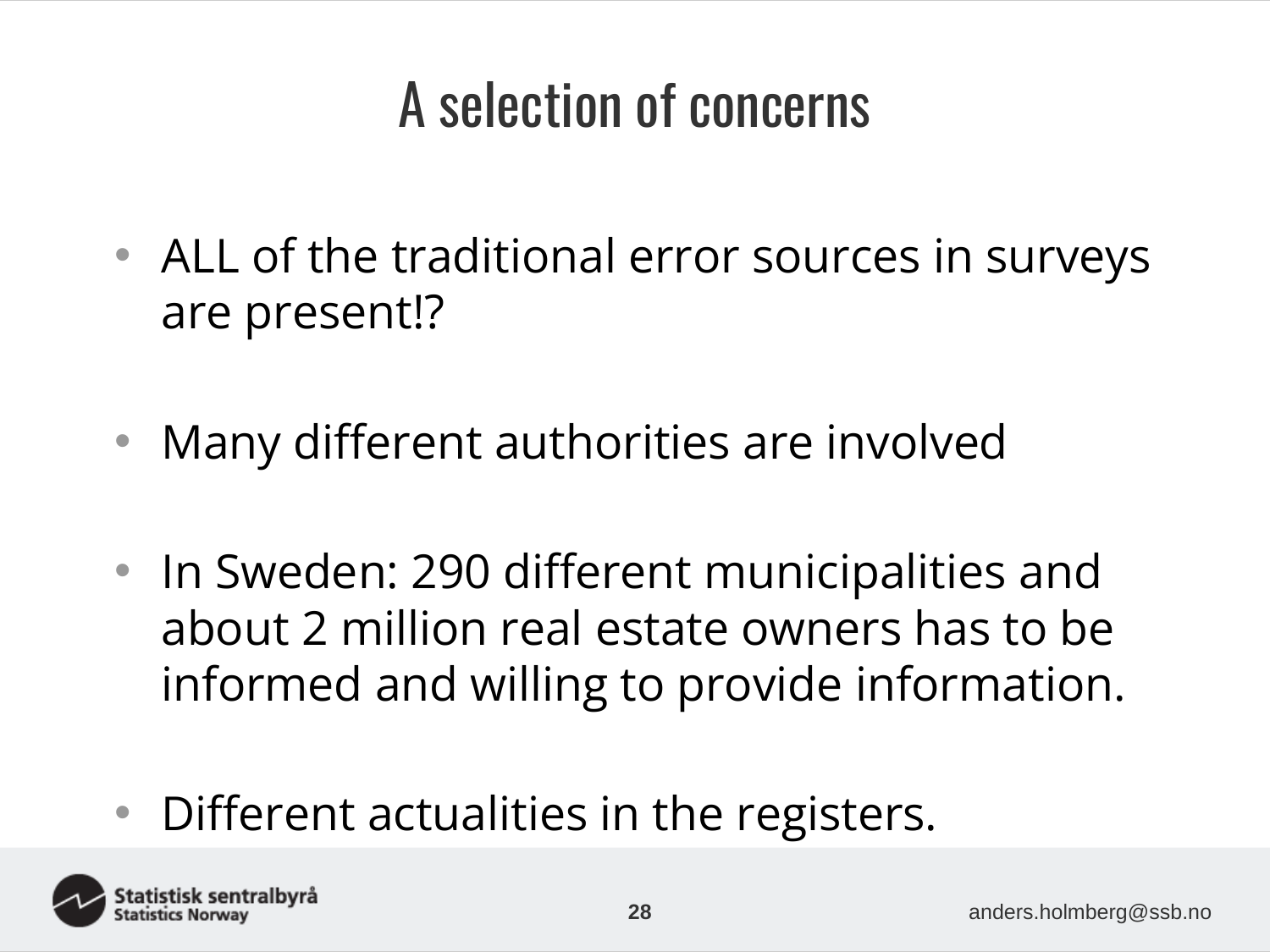

# A selection of concerns
ALL of the traditional error sources in surveys are present!?

Many different authorities are involved

In Sweden: 290 different municipalities and about 2 million real estate owners has to be informed and willing to provide information.

Different actualities in the registers.
28
anders.holmberg@ssb.no